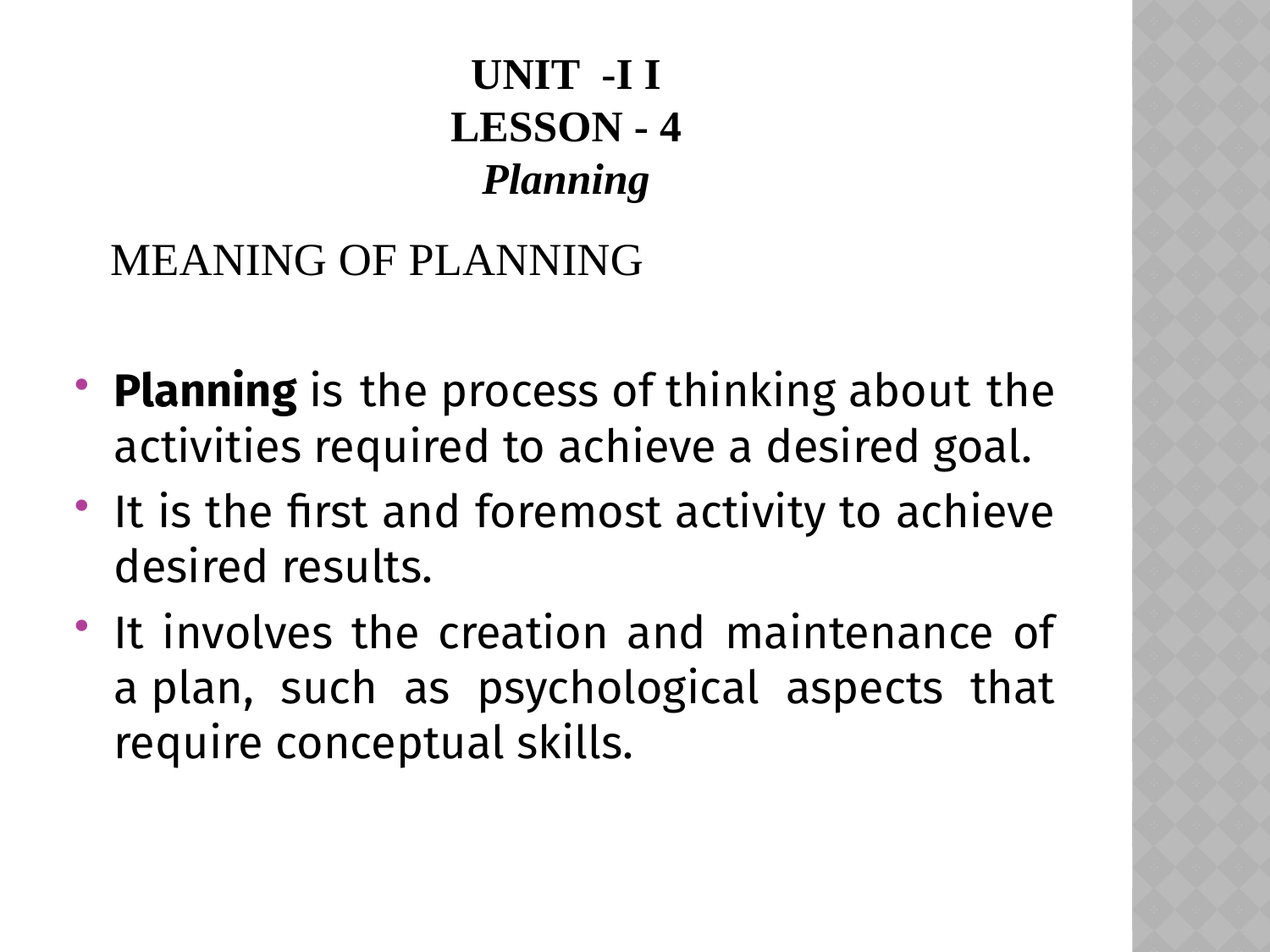

# UNIT  -I I Lesson - 4 Planning
   MEANING OF PLANNING

Planning is the process of thinking about the activities required to achieve a desired goal.
It is the first and foremost activity to achieve desired results.
It involves the creation and maintenance of a plan, such as psychological aspects that require conceptual skills.